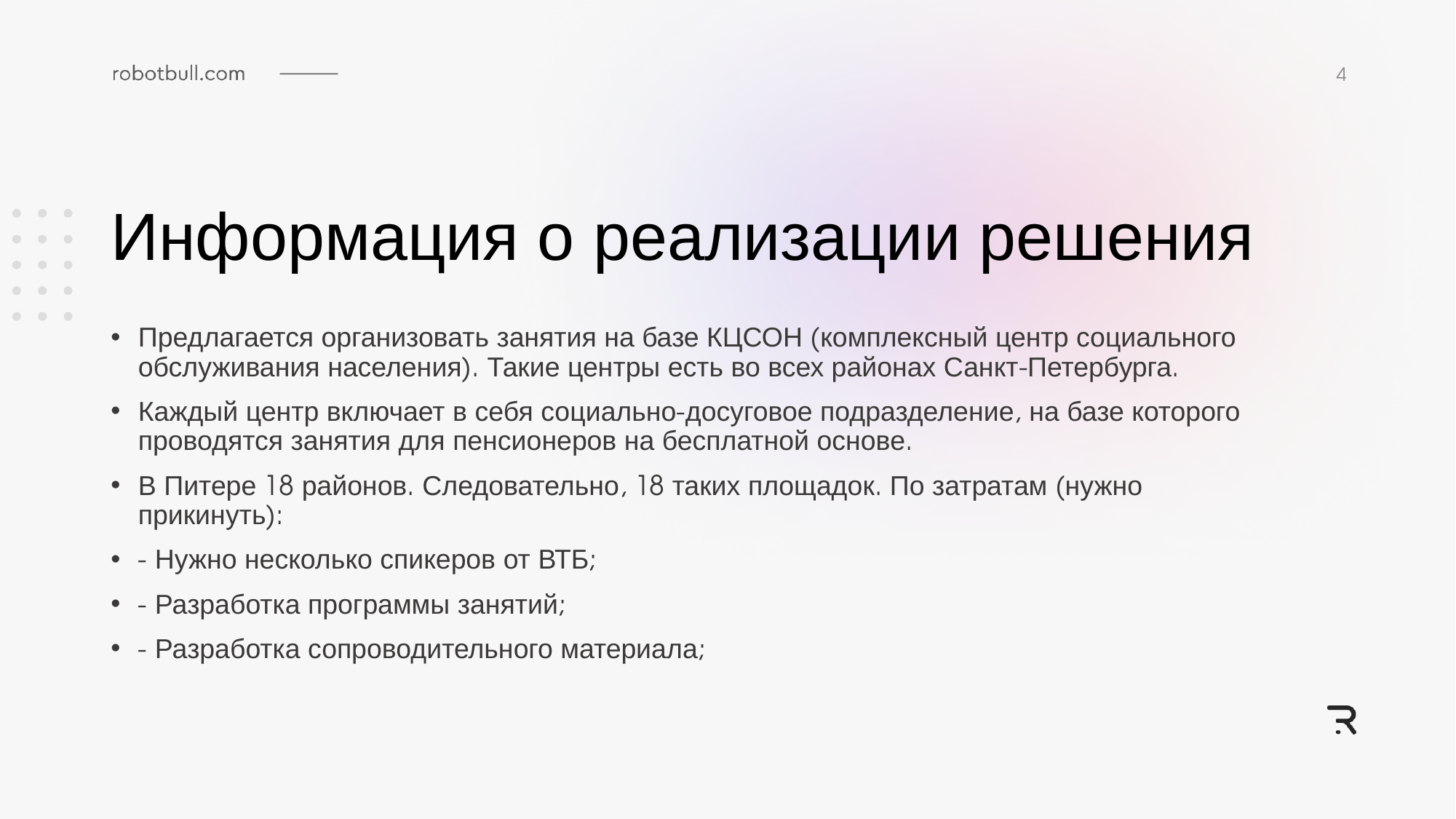

4
# Информация о реализации решения
Предлагается организовать занятия на базе КЦСОН (комплексный центр социального обслуживания населения). Такие центры есть во всех районах Санкт-Петербурга.
Каждый центр включает в себя социально-досуговое подразделение, на базе которого проводятся занятия для пенсионеров на бесплатной основе.
В Питере 18 районов. Следовательно, 18 таких площадок. По затратам (нужно прикинуть):
- Нужно несколько спикеров от ВТБ;
- Разработка программы занятий;
- Разработка сопроводительного материала;